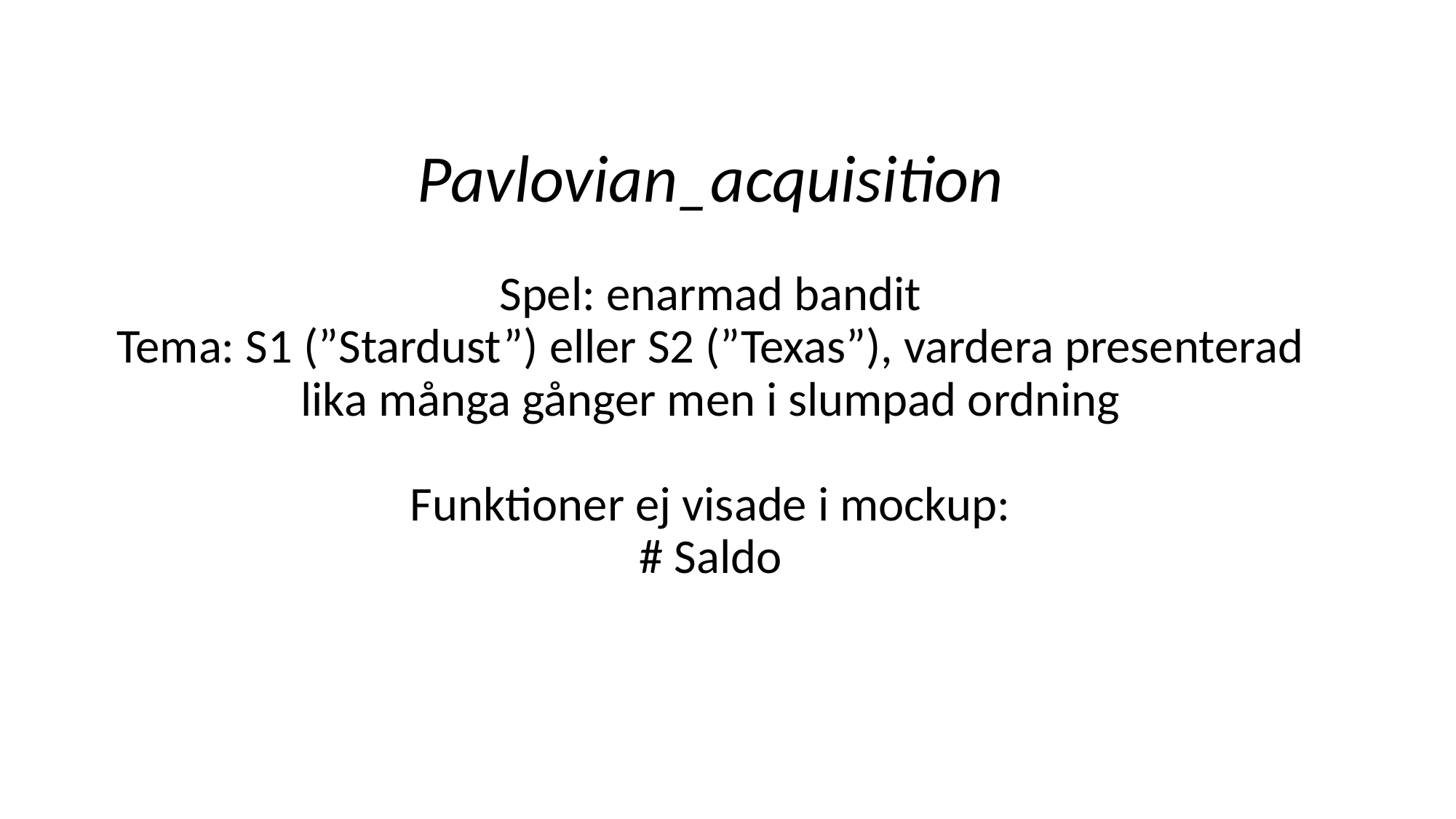

# Pavlovian_acquisition Spel: enarmad bandit Tema: S1 (”Stardust”) eller S2 (”Texas”), vardera presenterad lika många gånger men i slumpad ordning Funktioner ej visade i mockup: # Saldo